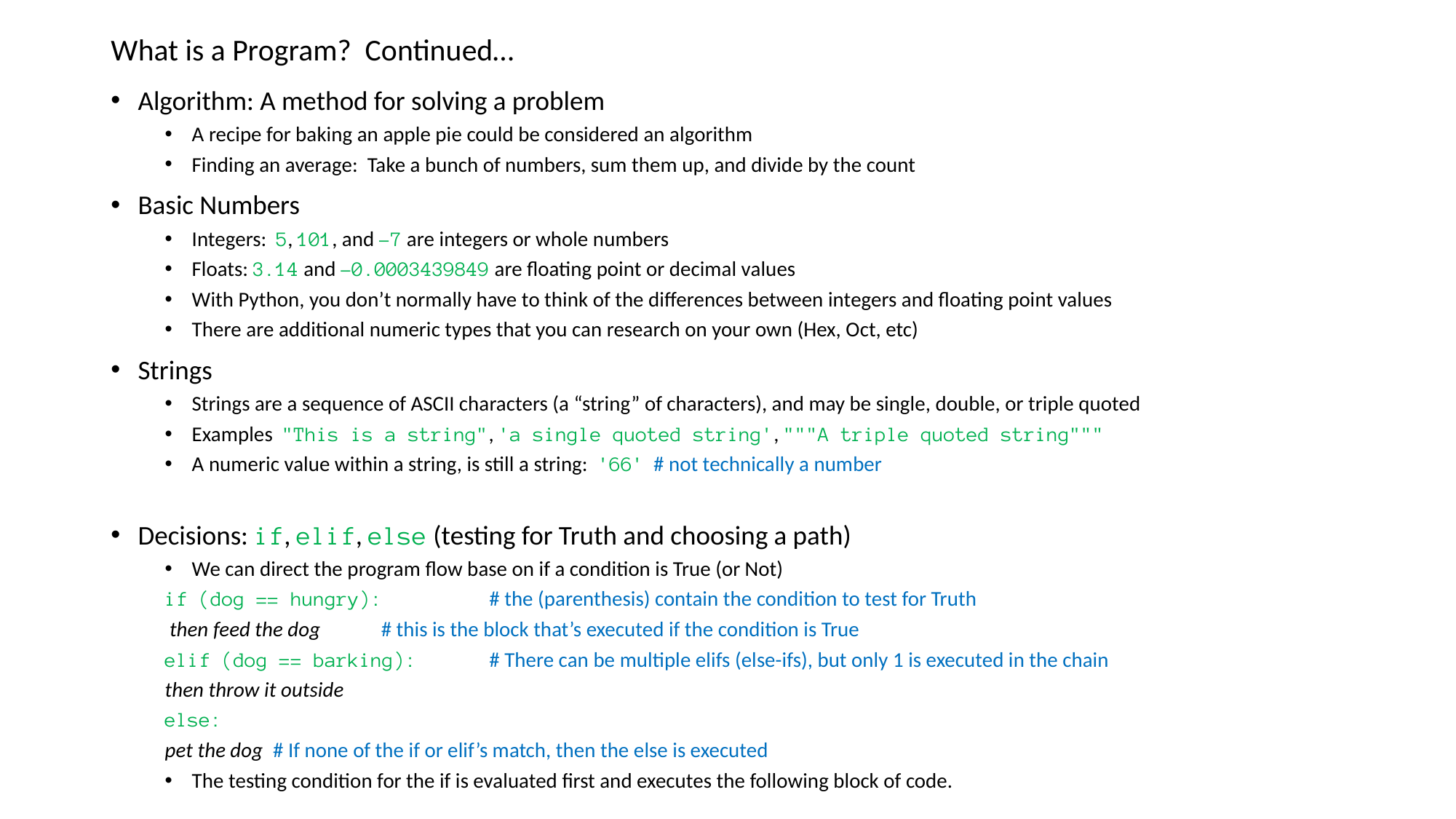

# What is a Program?  Continued…
Algorithm: A method for solving a problem
A recipe for baking an apple pie could be considered an algorithm
Finding an average:  Take a bunch of numbers, sum them up, and divide by the count
Basic Numbers
Integers:  5, 101, and -7 are integers or whole numbers
Floats: 3.14 and -0.0003439849 are floating point or decimal values
With Python, you don’t normally have to think of the differences between integers and floating point values
There are additional numeric types that you can research on your own (Hex, Oct, etc)
Strings
Strings are a sequence of ASCII characters (a “string” of characters), and may be single, double, or triple quoted
Examples  "This is a string", 'a single quoted string', """A triple quoted string"""
A numeric value within a string, is still a string:  '66'  # not technically a number

Decisions: if, elif, else (testing for Truth and choosing a path)
We can direct the program flow base on if a condition is True (or Not)
if (dog == hungry):	# the (parenthesis) contain the condition to test for Truth
	 then feed the dog	# this is the block that’s executed if the condition is True
elif (dog == barking):	# There can be multiple elifs (else-ifs), but only 1 is executed in the chain
	then throw it outside
else:
	pet the dog		# If none of the if or elif’s match, then the else is executed
The testing condition for the if is evaluated first and executes the following block of code.